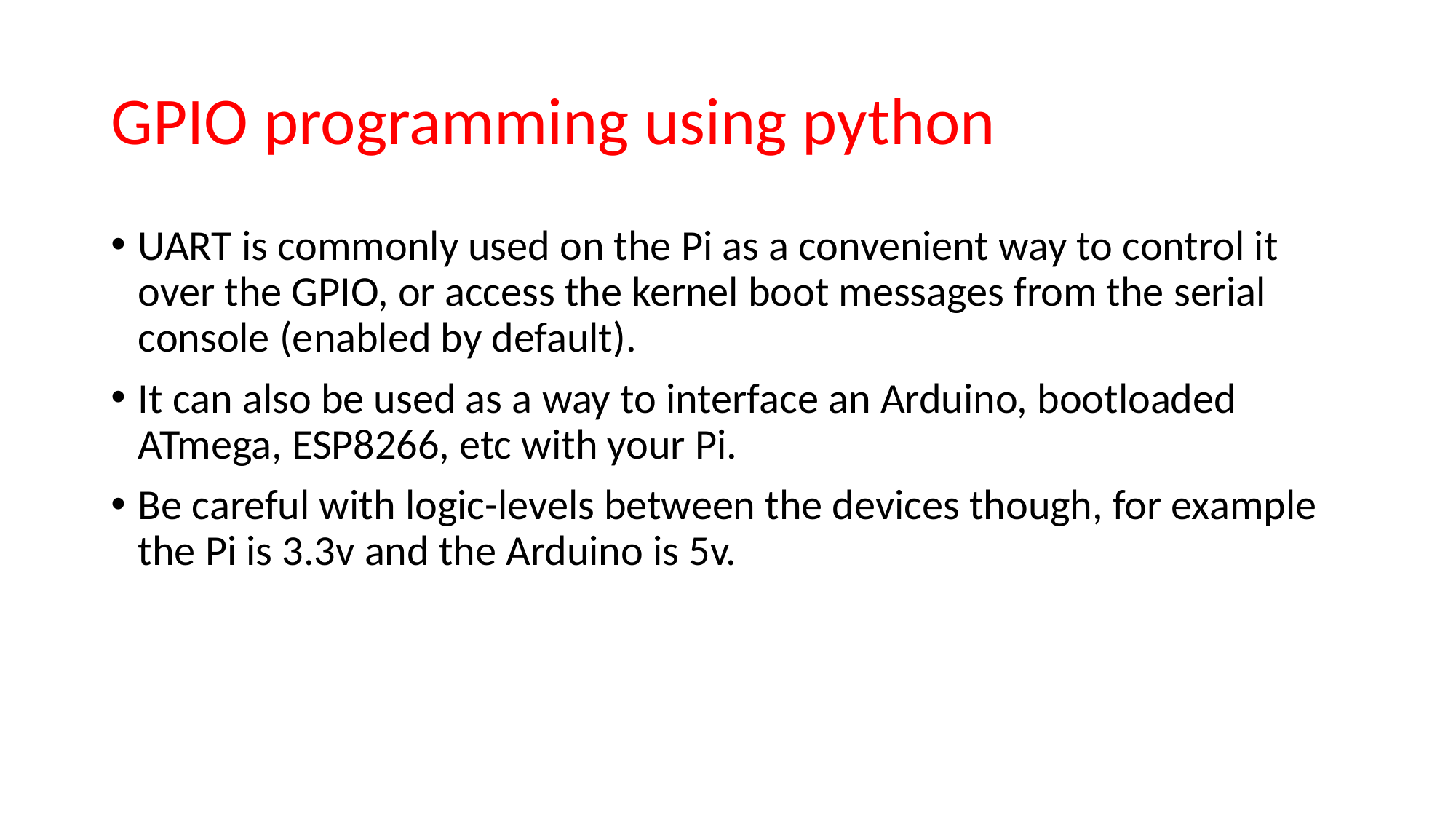

# GPIO programming using python
UART is commonly used on the Pi as a convenient way to control it over the GPIO, or access the kernel boot messages from the serial console (enabled by default).
It can also be used as a way to interface an Arduino, bootloaded ATmega, ESP8266, etc with your Pi.
Be careful with logic-levels between the devices though, for example the Pi is 3.3v and the Arduino is 5v.